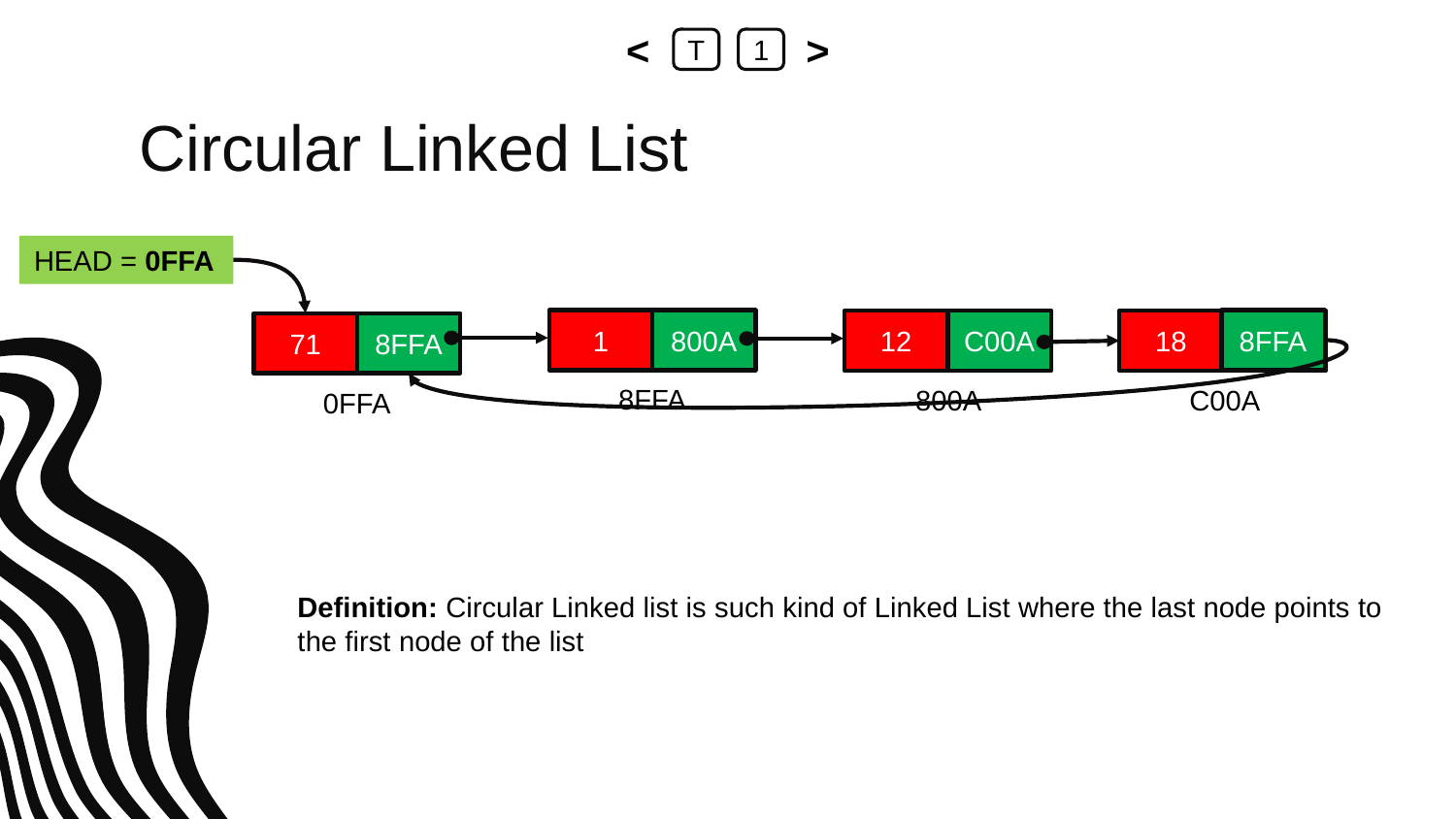

<
T
1
>
# Circular Linked List
HEAD = 0FFA
8FFA
1
800A
18
NULL
12
C00A
71
8FFA

8FFA
C00A
800A
0FFA
Definition: Circular Linked list is such kind of Linked List where the last node points to the first node of the list